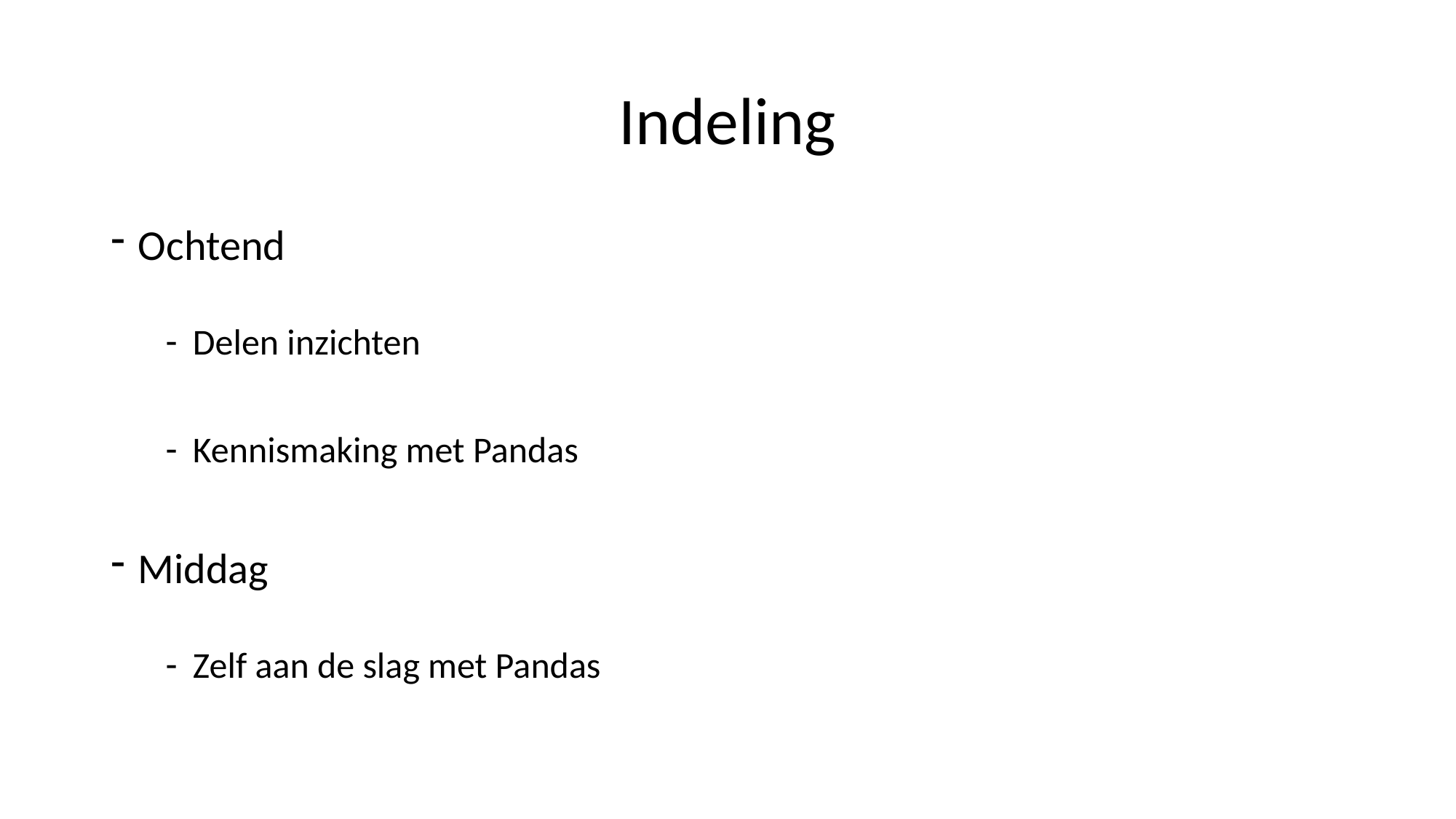

# Indeling
Ochtend

Delen inzichten

Kennismaking met Pandas

Middag

Zelf aan de slag met Pandas